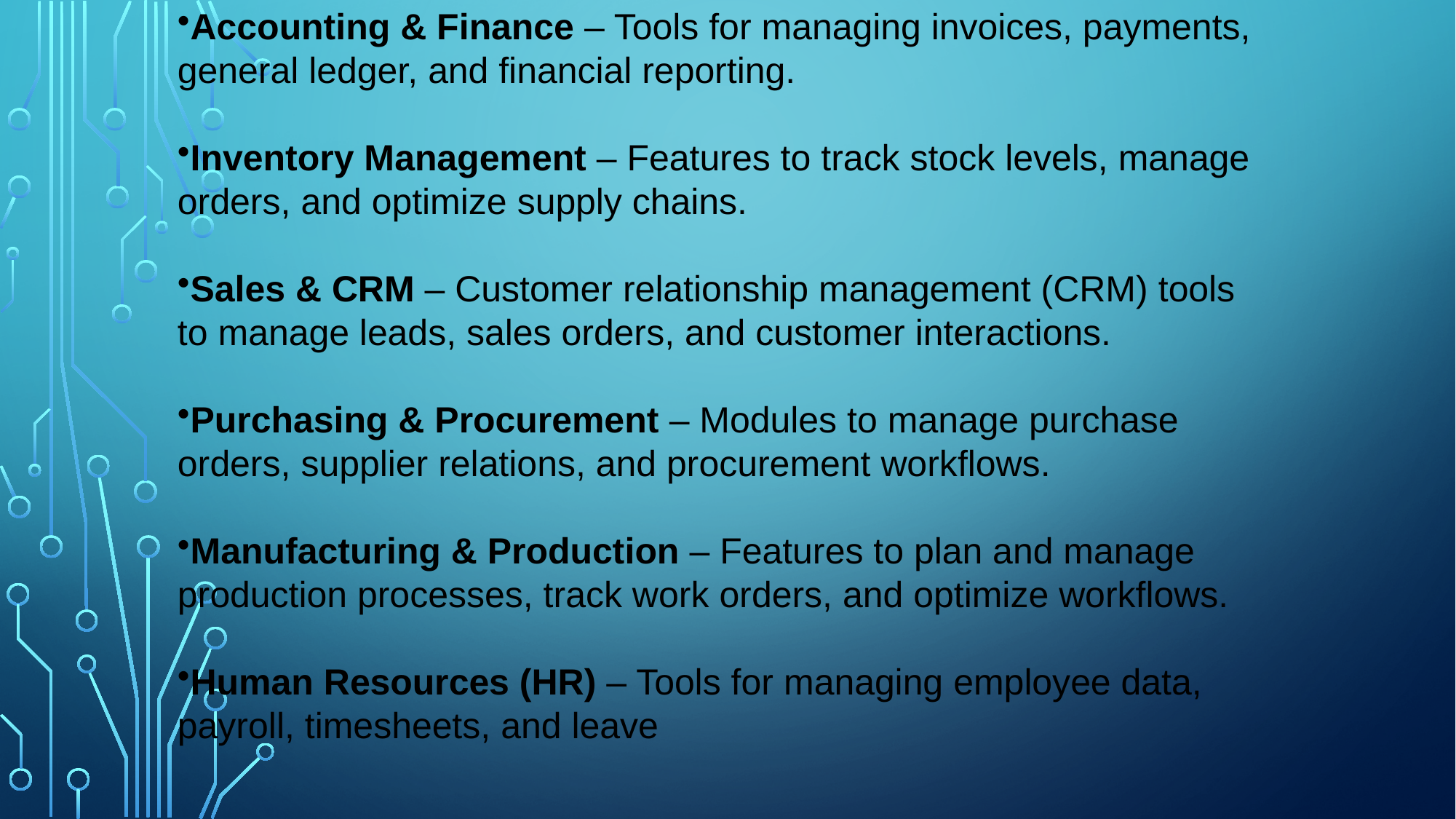

Accounting & Finance – Tools for managing invoices, payments, general ledger, and financial reporting.

Inventory Management – Features to track stock levels, manage orders, and optimize supply chains.

Sales & CRM – Customer relationship management (CRM) tools to manage leads, sales orders, and customer interactions.

Purchasing & Procurement – Modules to manage purchase orders, supplier relations, and procurement workflows.

Manufacturing & Production – Features to plan and manage production processes, track work orders, and optimize workflows.

Human Resources (HR) – Tools for managing employee data, payroll, timesheets, and leave
# .